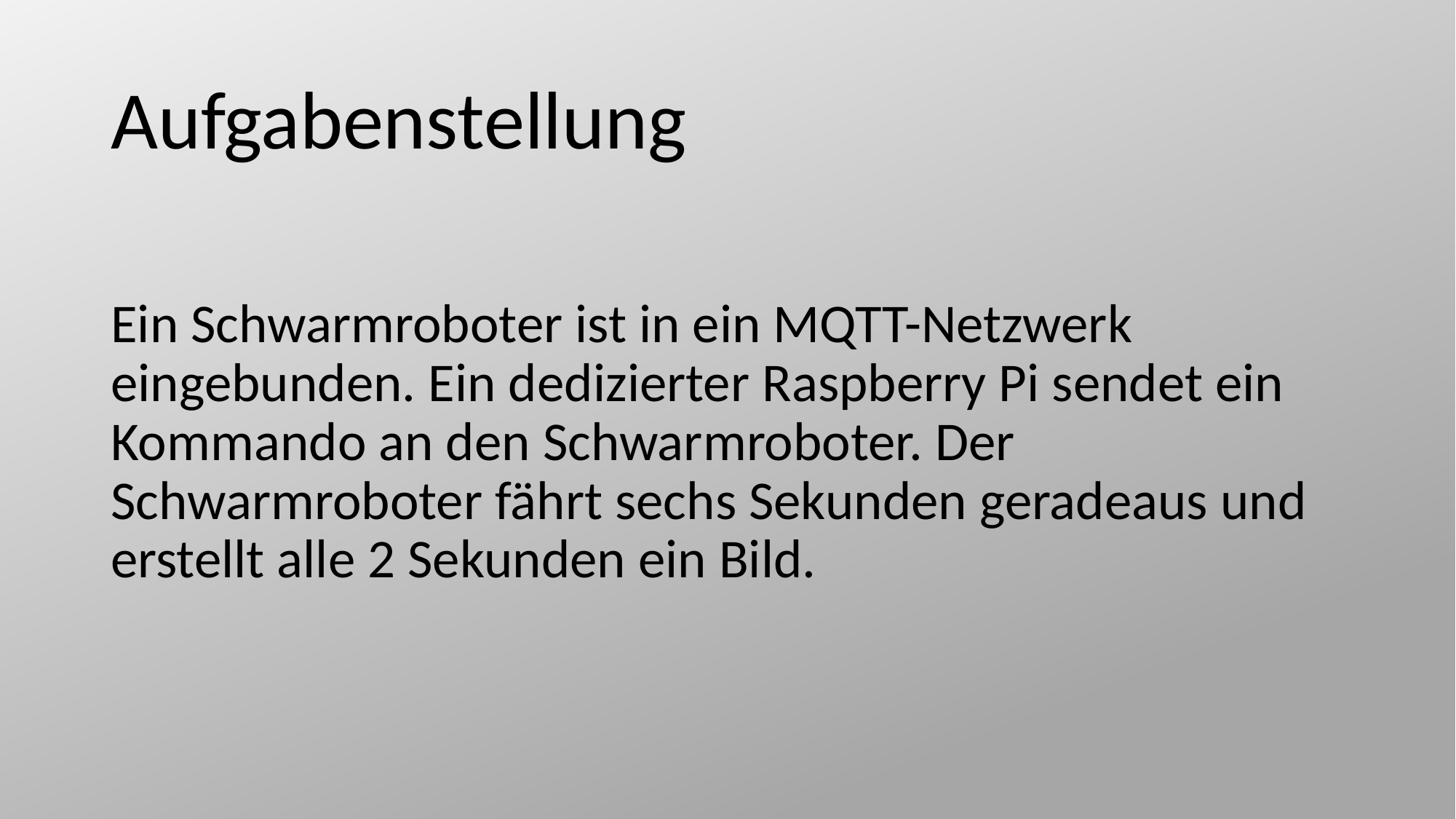

# Aufgabenstellung
Ein Schwarmroboter ist in ein MQTT-Netzwerk eingebunden. Ein dedizierter Raspberry Pi sendet ein Kommando an den Schwarmroboter. Der Schwarmroboter fährt sechs Sekunden geradeaus und erstellt alle 2 Sekunden ein Bild.